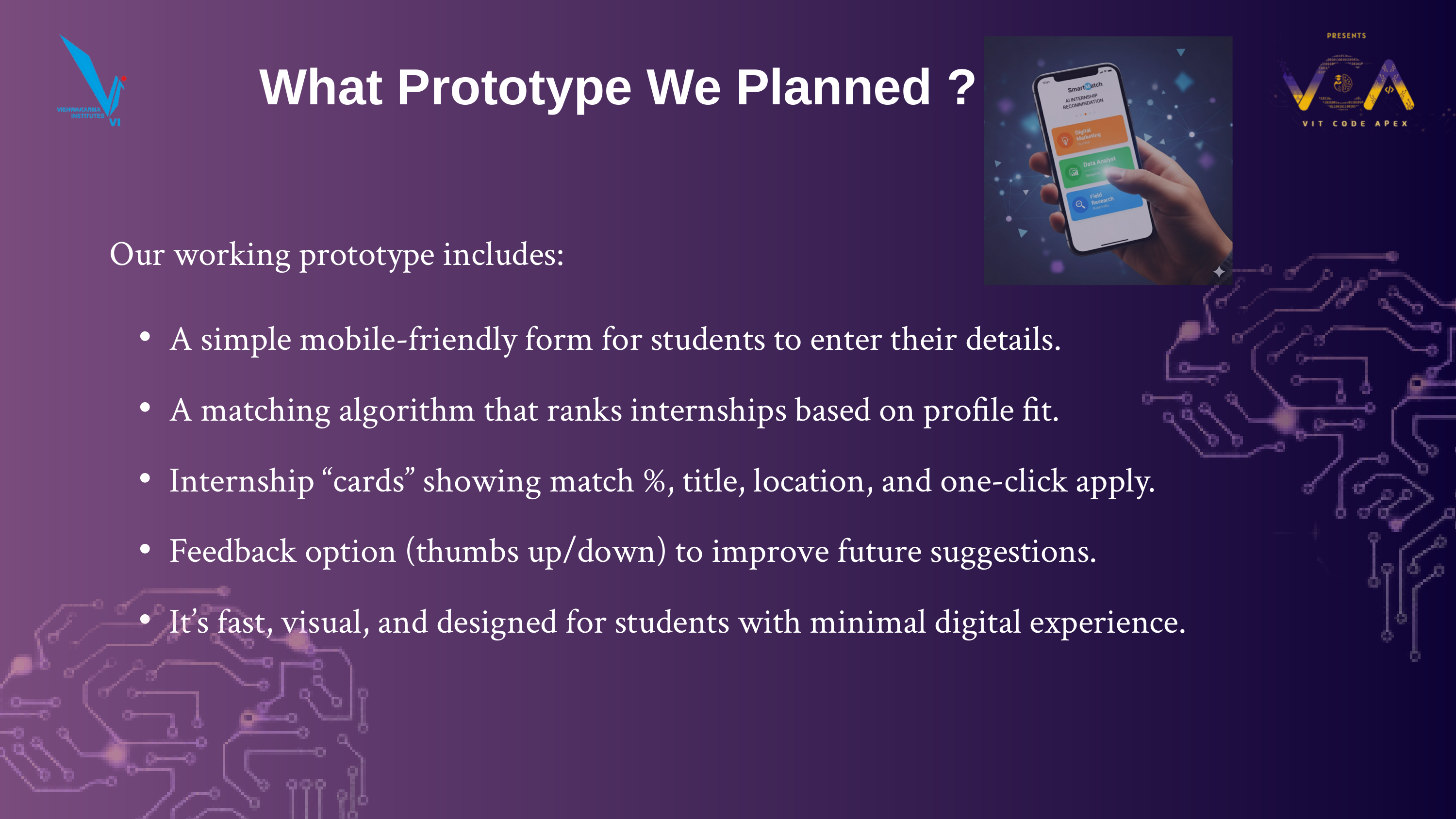

What Prototype We Planned ?

Our working prototype includes:

A simple mobile-friendly form for students to enter their details.

A matching algorithm that ranks internships based on profile fit.

Internship “cards” showing match %, title, location, and one-click apply.

Feedback option (thumbs up/down) to improve future suggestions.

It’s fast, visual, and designed for students with minimal digital experience.